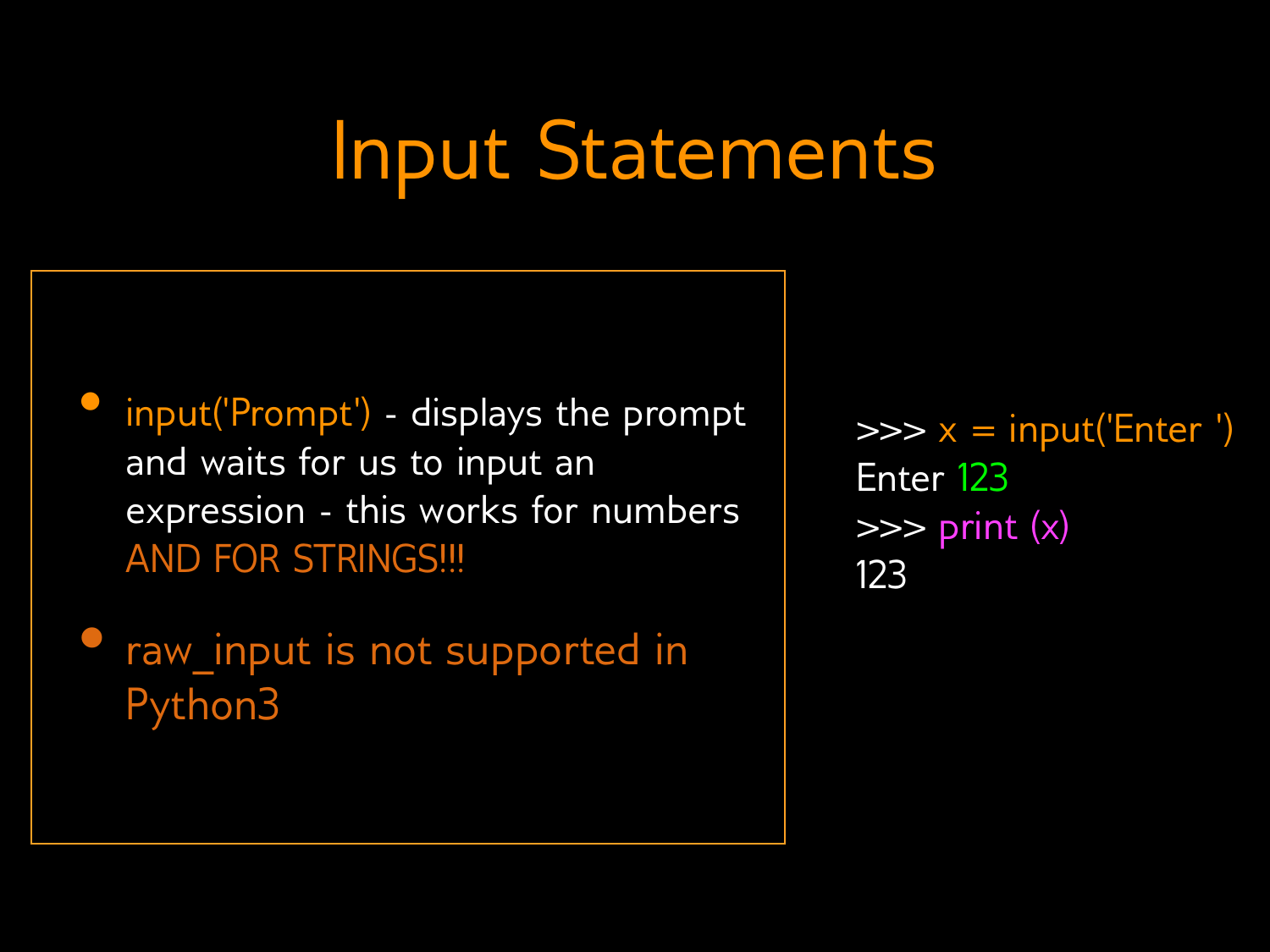

# Input Statements
input('Prompt') - displays the prompt and waits for us to input an expression - this works for numbers AND FOR STRINGS!!!
raw_input is not supported in Python3
>>> x = input('Enter ')
Enter 123
>>> print (x)
123